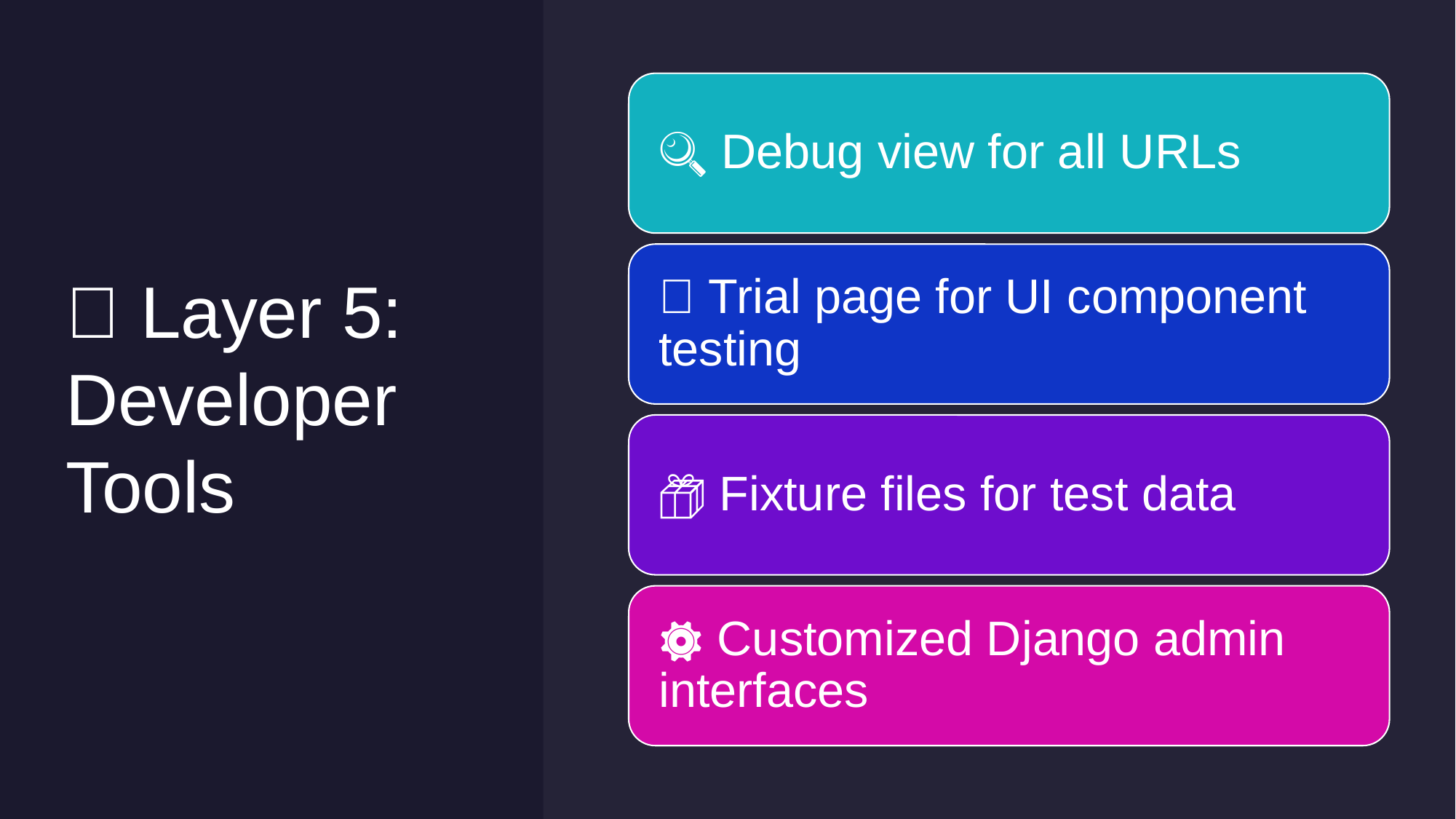

# 🧪 Layer 5: Developer Tools
🔍 Debug view for all URLs
🧪 Trial page for UI component testing
📦 Fixture files for test data
⚙️ Customized Django admin interfaces